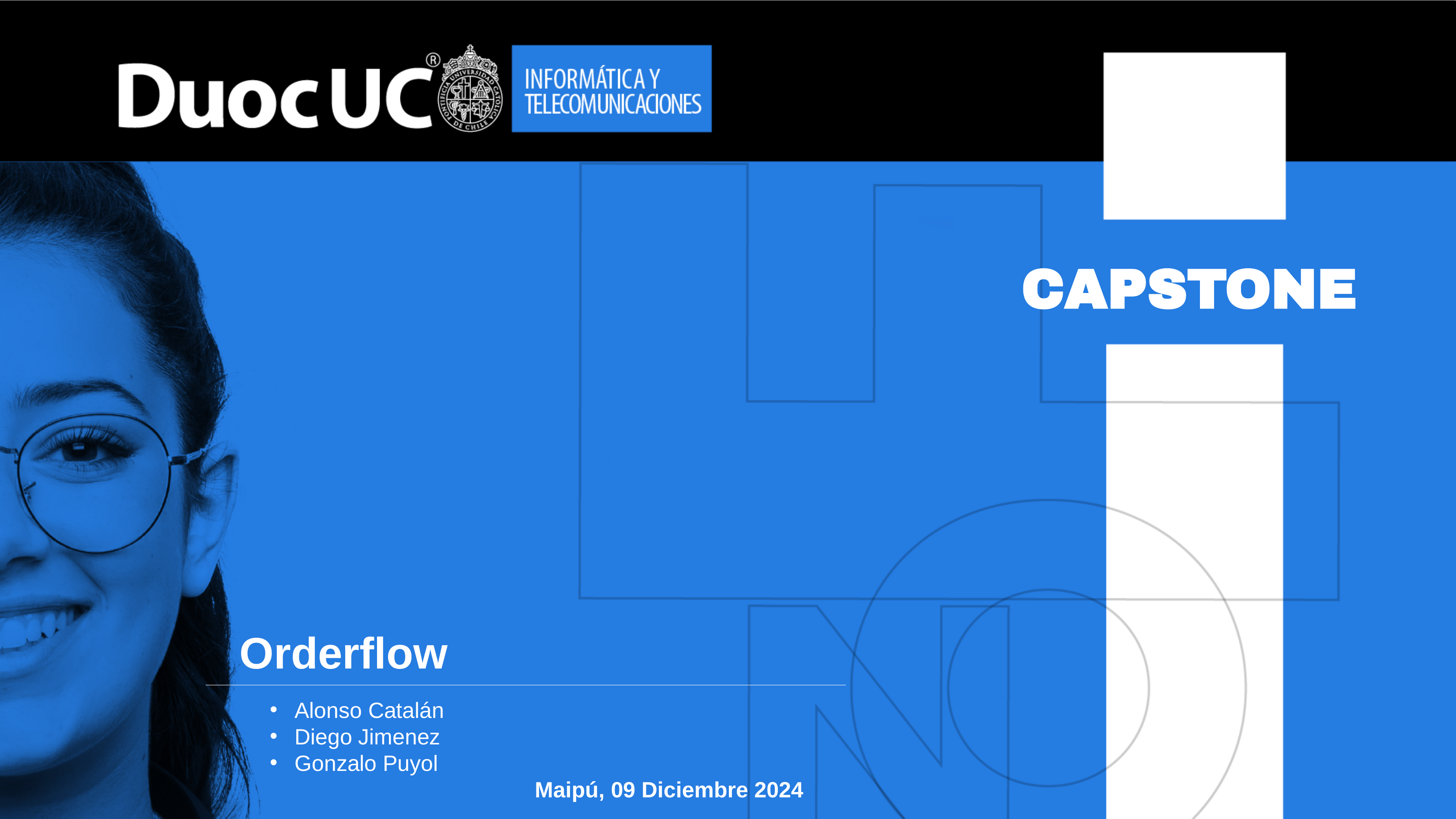

CAPSTONE
# Orderflow
Alonso Catalán
Diego Jimenez
Gonzalo Puyol
				Maipú, 09 Diciembre 2024